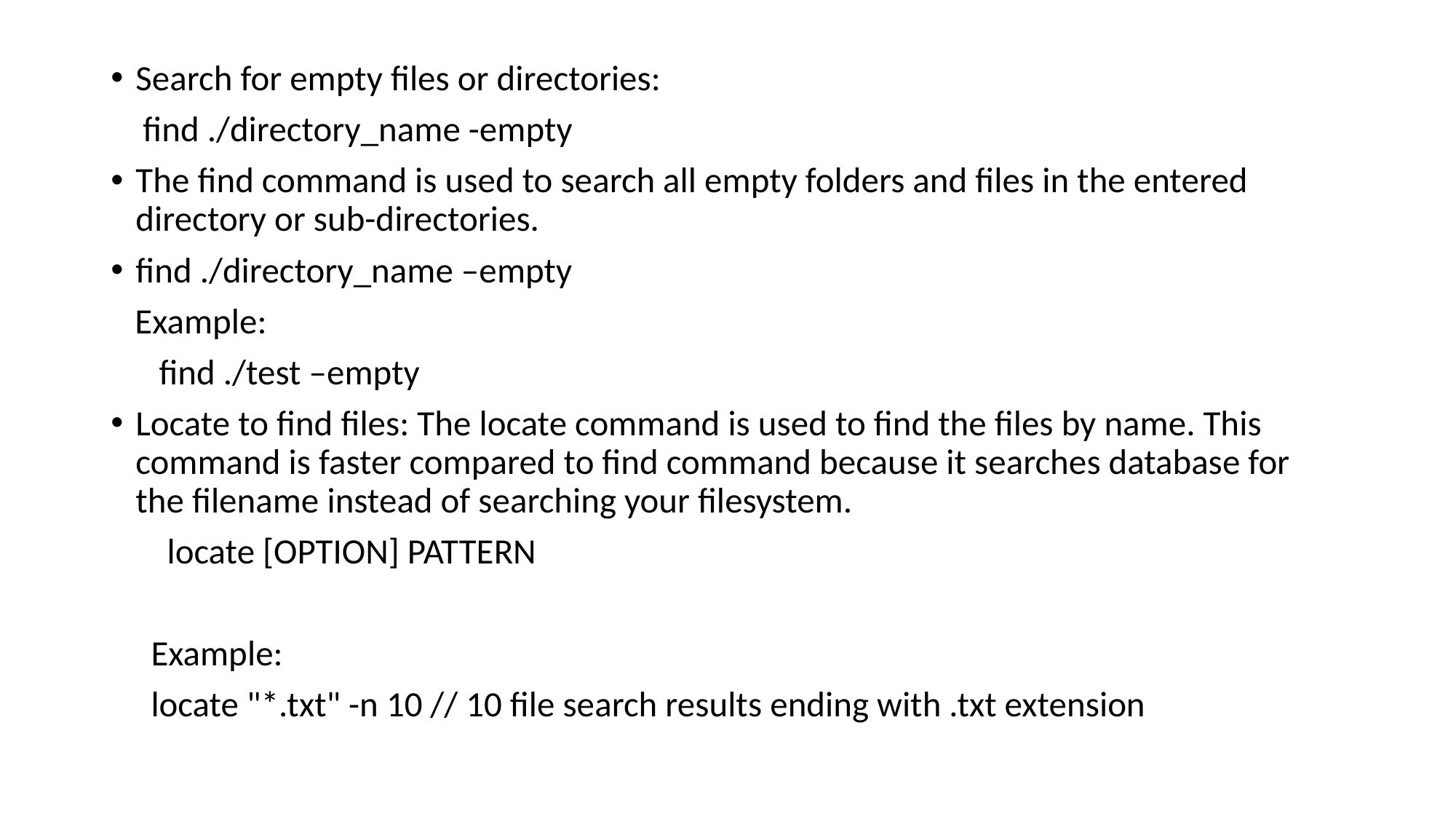

Search for empty files or directories:
    find ./directory_name -empty
The find command is used to search all empty folders and files in the entered directory or sub-directories.
find ./directory_name –empty
   Example:
      find ./test –empty
Locate to find files: The locate command is used to find the files by name. This command is faster compared to find command because it searches database for the filename instead of searching your filesystem.
       locate [OPTION] PATTERN

     Example:
     locate "*.txt" -n 10 // 10 file search results ending with .txt extension